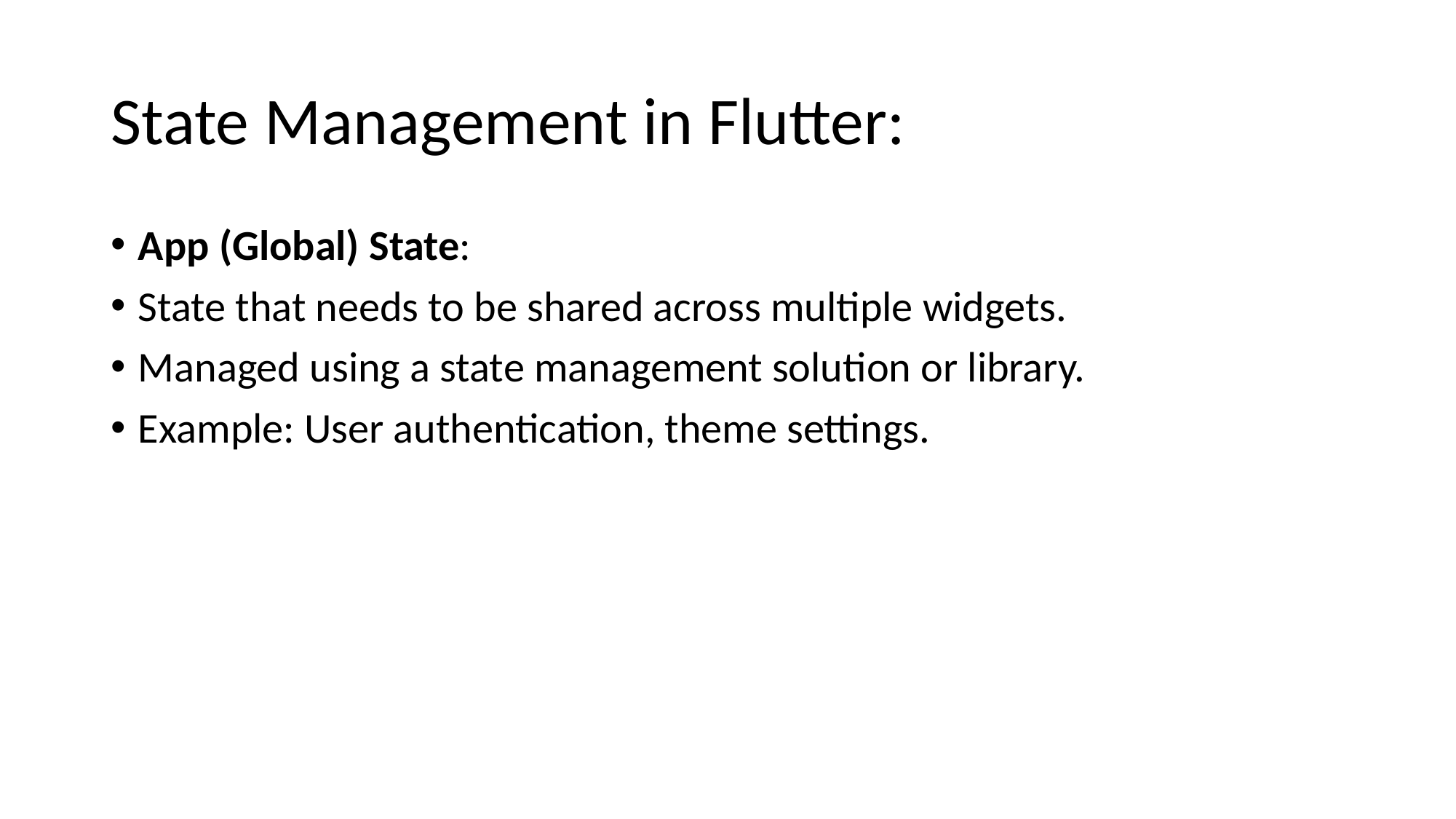

# State Management in Flutter:
App (Global) State:
State that needs to be shared across multiple widgets.
Managed using a state management solution or library.
Example: User authentication, theme settings.